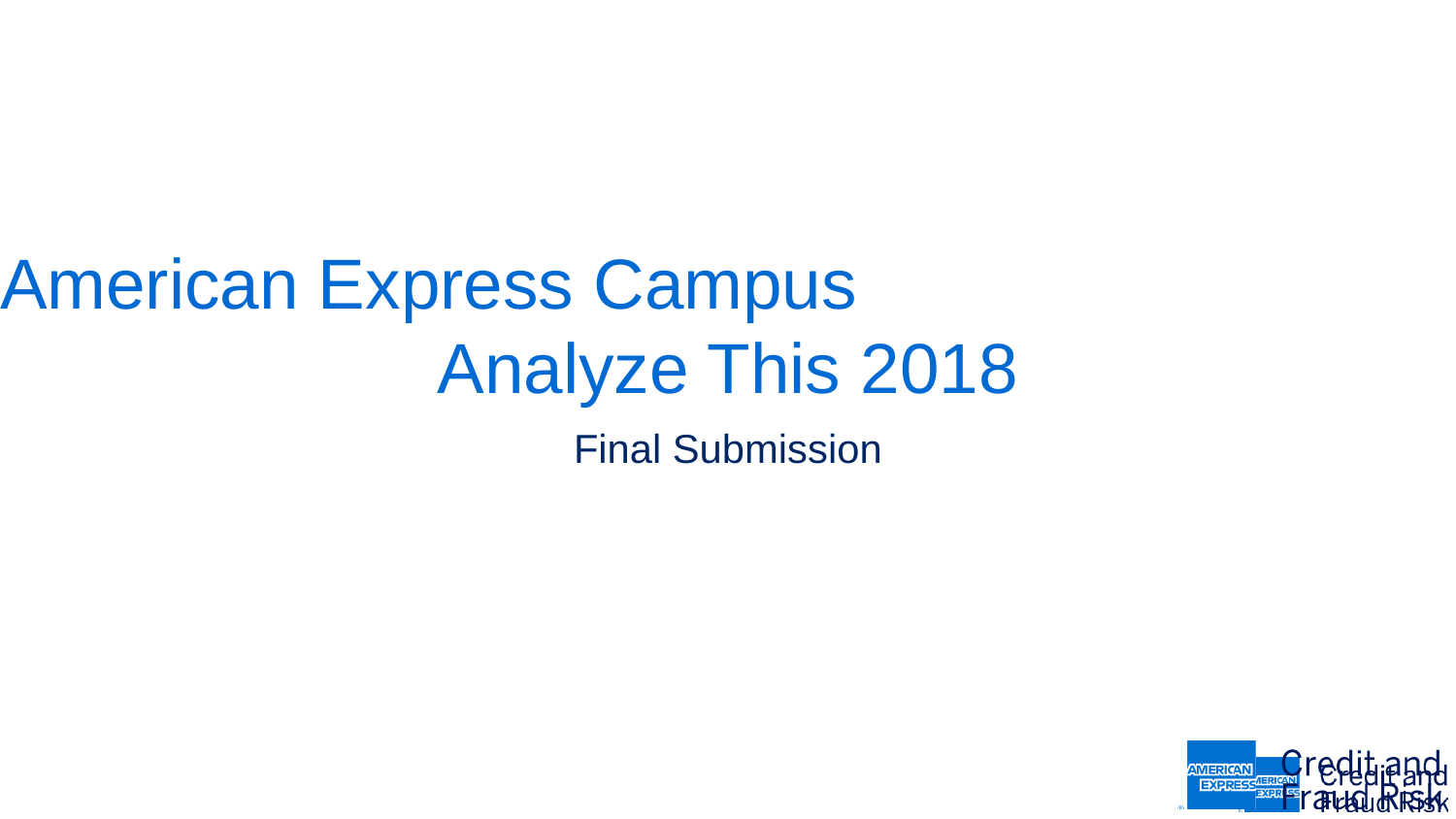

American Express Campus
Analyze This 2018
Final Submission